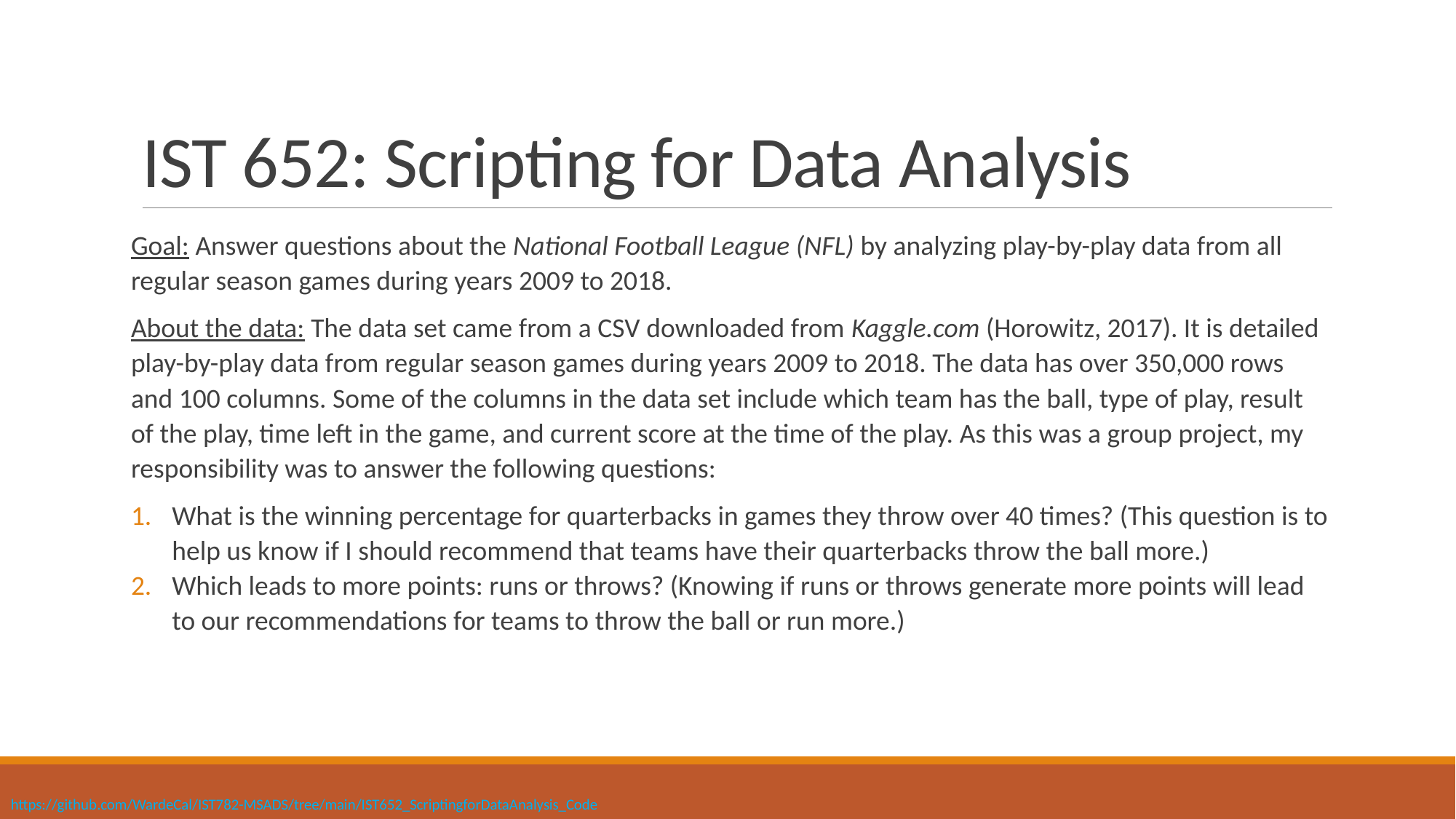

# IST 652: Scripting for Data Analysis
Goal: Answer questions about the National Football League (NFL) by analyzing play-by-play data from all regular season games during years 2009 to 2018.
About the data: The data set came from a CSV downloaded from Kaggle.com (Horowitz, 2017). It is detailed play-by-play data from regular season games during years 2009 to 2018. The data has over 350,000 rows and 100 columns. Some of the columns in the data set include which team has the ball, type of play, result of the play, time left in the game, and current score at the time of the play. As this was a group project, my responsibility was to answer the following questions:
What is the winning percentage for quarterbacks in games they throw over 40 times? (This question is to help us know if I should recommend that teams have their quarterbacks throw the ball more.)
Which leads to more points: runs or throws? (Knowing if runs or throws generate more points will lead to our recommendations for teams to throw the ball or run more.)

https://github.com/WardeCal/IST782-MSADS/tree/main/IST652_ScriptingforDataAnalysis_Code